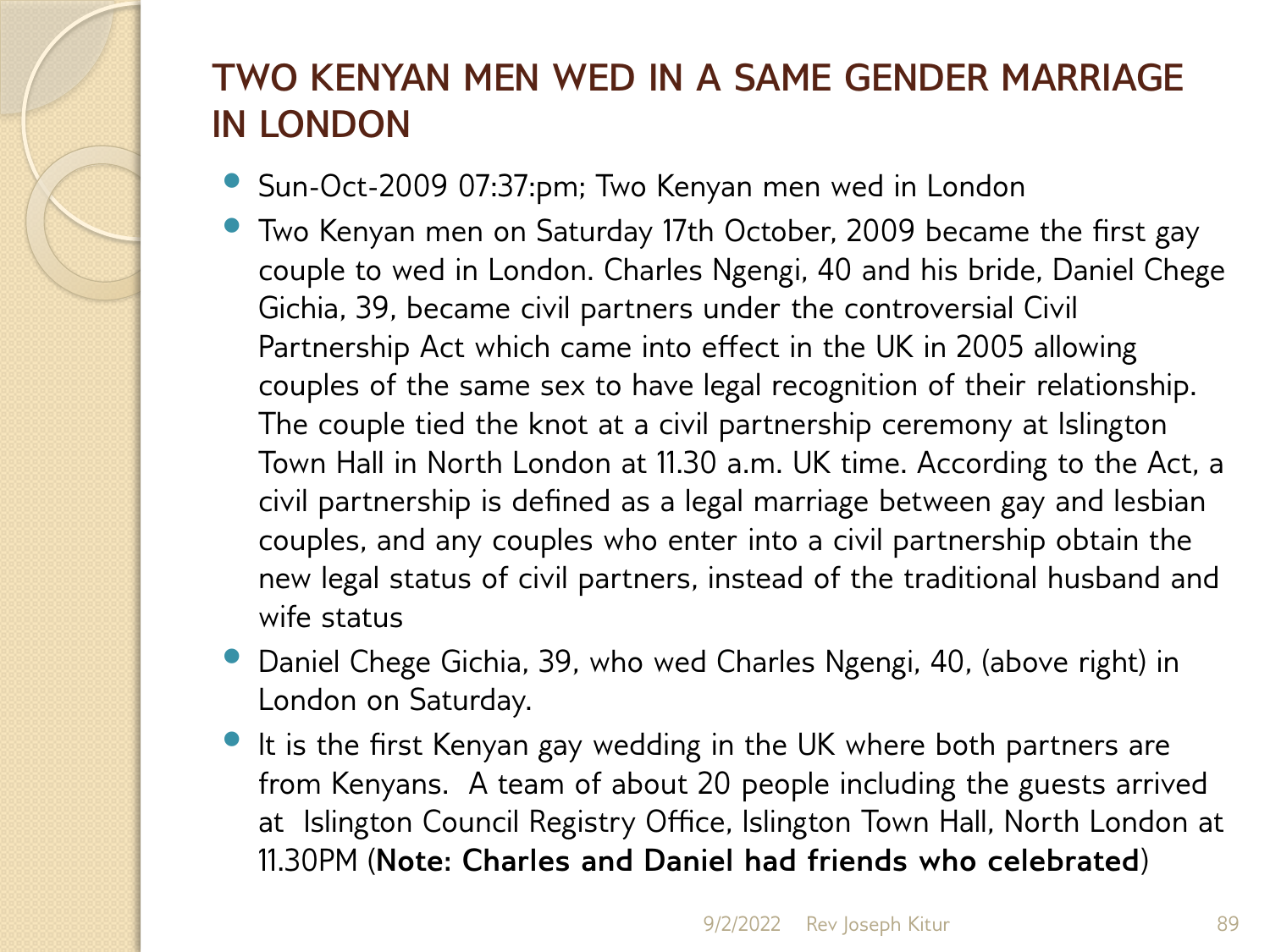

# TWO KENYAN MEN WED IN A SAME GENDER MARRIAGE IN LONDON
Sun-Oct-2009 07:37:pm; Two Kenyan men wed in London
Two Kenyan men on Saturday 17th October, 2009 became the first gay couple to wed in London. Charles Ngengi, 40 and his bride, Daniel Chege Gichia, 39, became civil partners under the controversial Civil Partnership Act which came into effect in the UK in 2005 allowing couples of the same sex to have legal recognition of their relationship.  The couple tied the knot at a civil partnership ceremony at Islington Town Hall in North London at 11.30 a.m. UK time. According to the Act, a civil partnership is defined as a legal marriage between gay and lesbian couples, and any couples who enter into a civil partnership obtain the new legal status of civil partners, instead of the traditional husband and wife status
Daniel Chege Gichia, 39, who wed Charles Ngengi, 40, (above right) in London on Saturday.
It is the first Kenyan gay wedding in the UK where both partners are from Kenyans.  A team of about 20 people including the guests arrived at  Islington Council Registry Office, Islington Town Hall, North London at 11.30PM (Note: Charles and Daniel had friends who celebrated)
9/2/2022
Rev Joseph Kitur
89